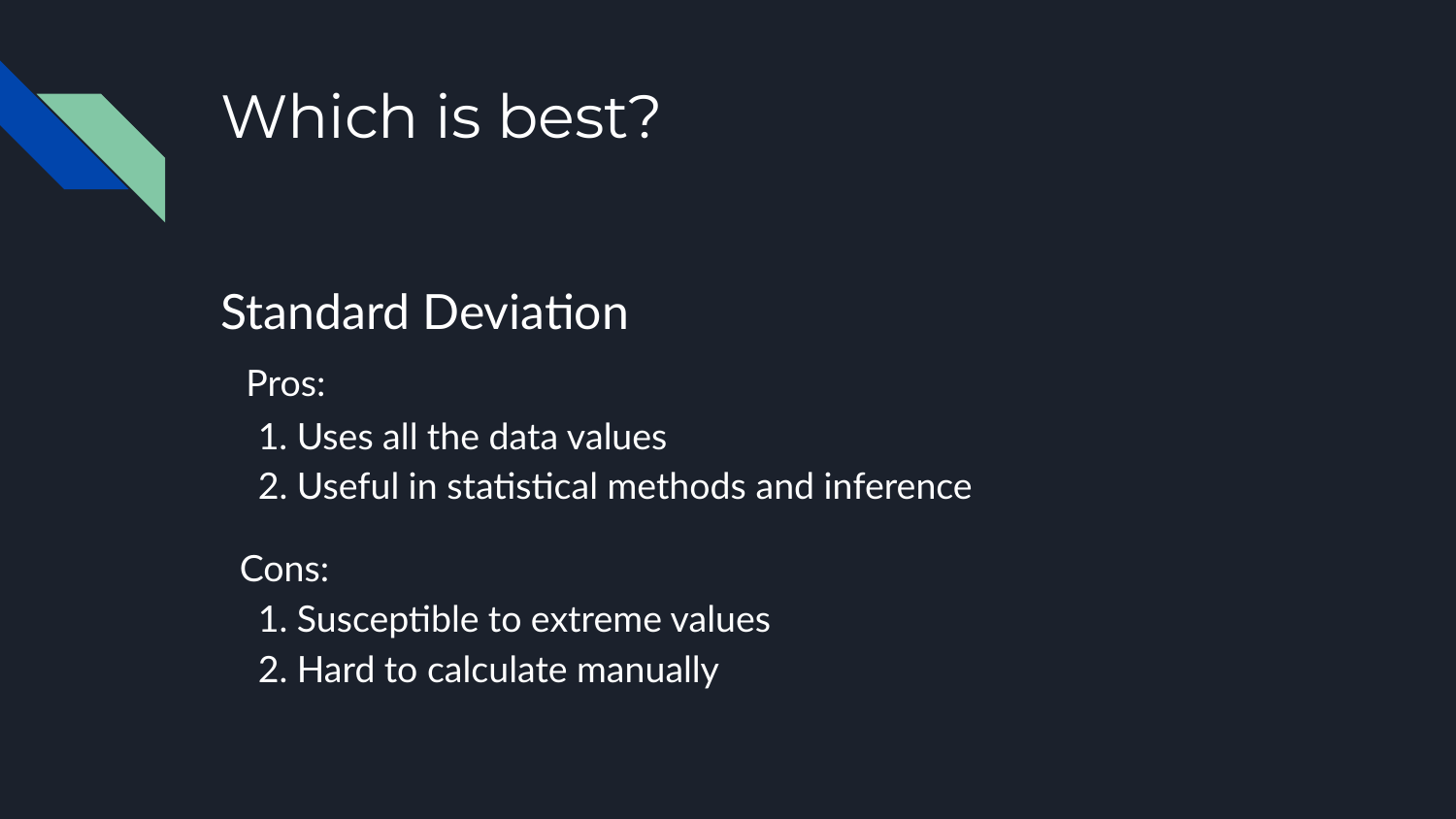

# Which is best?
Standard Deviation
  Pros:
    1. Uses all the data values
    2. Useful in statistical methods and inference
  Cons:
    1. Susceptible to extreme values
    2. Hard to calculate manually